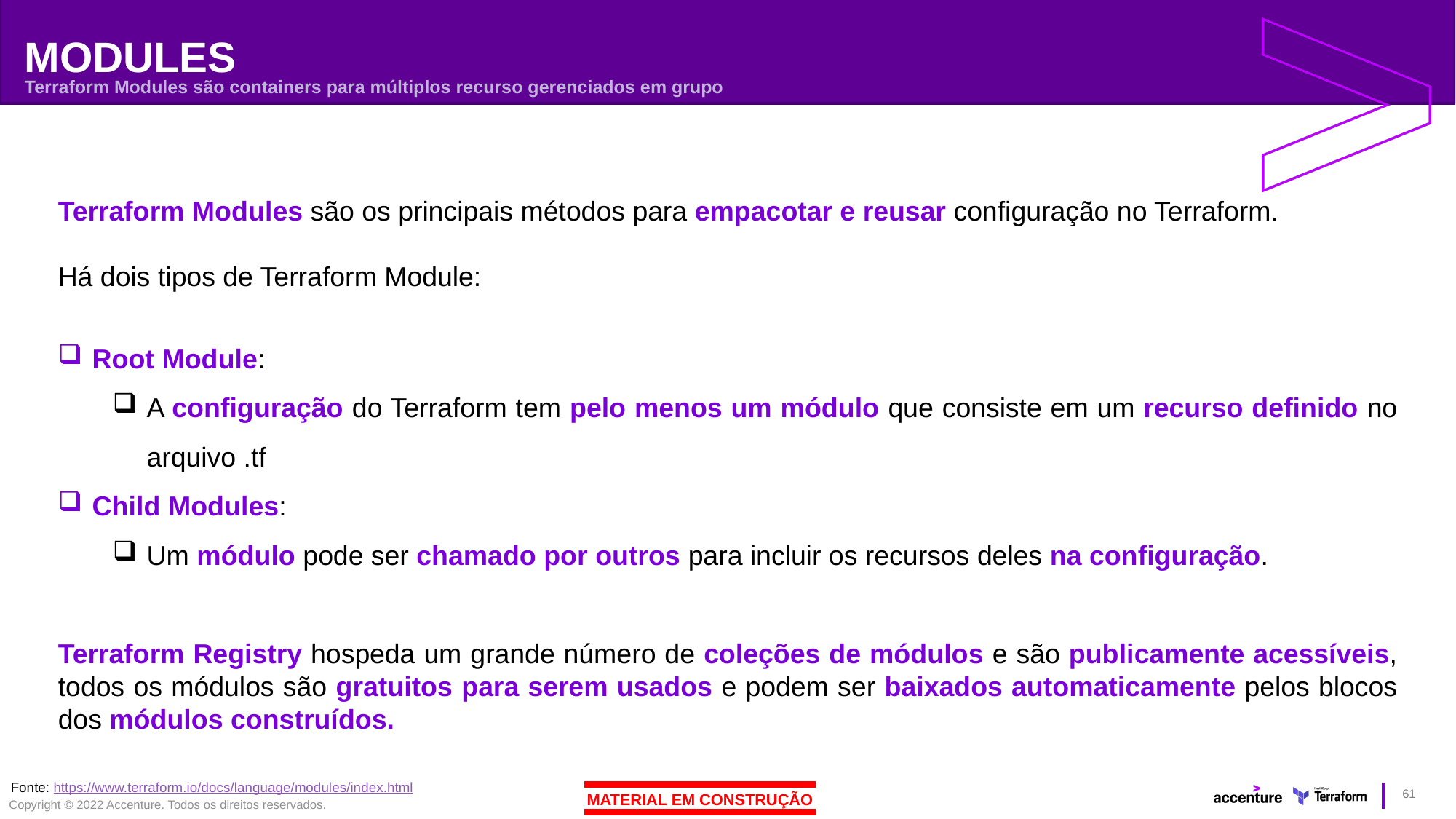

# MODULES
Terraform Modules são containers para múltiplos recurso gerenciados em grupo
Terraform Modules são os principais métodos para empacotar e reusar configuração no Terraform.

Há dois tipos de Terraform Module:

Root Module:
A configuração do Terraform tem pelo menos um módulo que consiste em um recurso definido no arquivo .tf
Child Modules:
Um módulo pode ser chamado por outros para incluir os recursos deles na configuração.

Terraform Registry hospeda um grande número de coleções de módulos e são publicamente acessíveis, todos os módulos são gratuitos para serem usados e podem ser baixados automaticamente pelos blocos dos módulos construídos.

Fonte: https://www.terraform.io/docs/language/modules/index.html